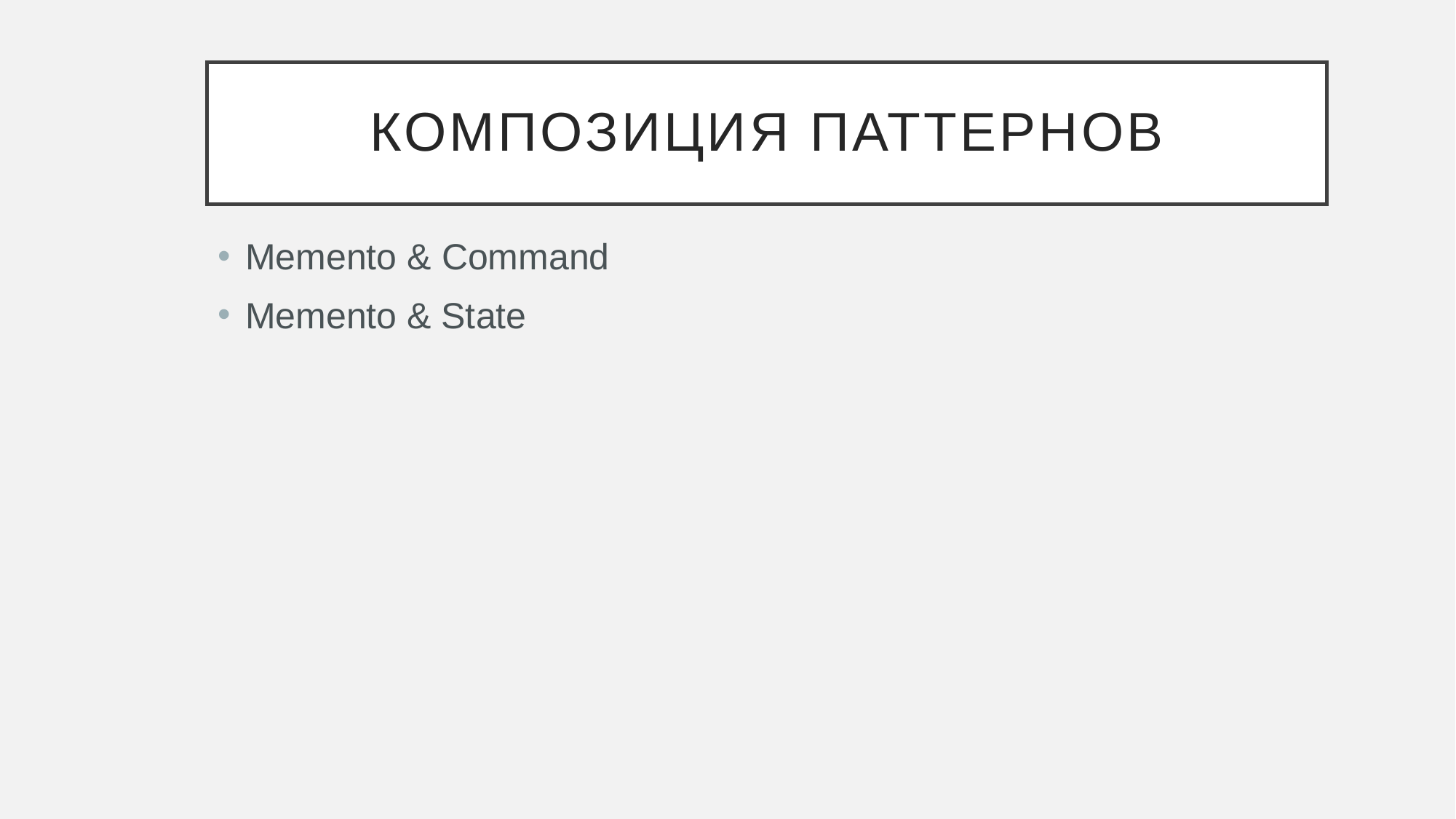

# КОМПОЗИЦИЯ ПАТТЕРНОВ
Memento & Command
Memento & State